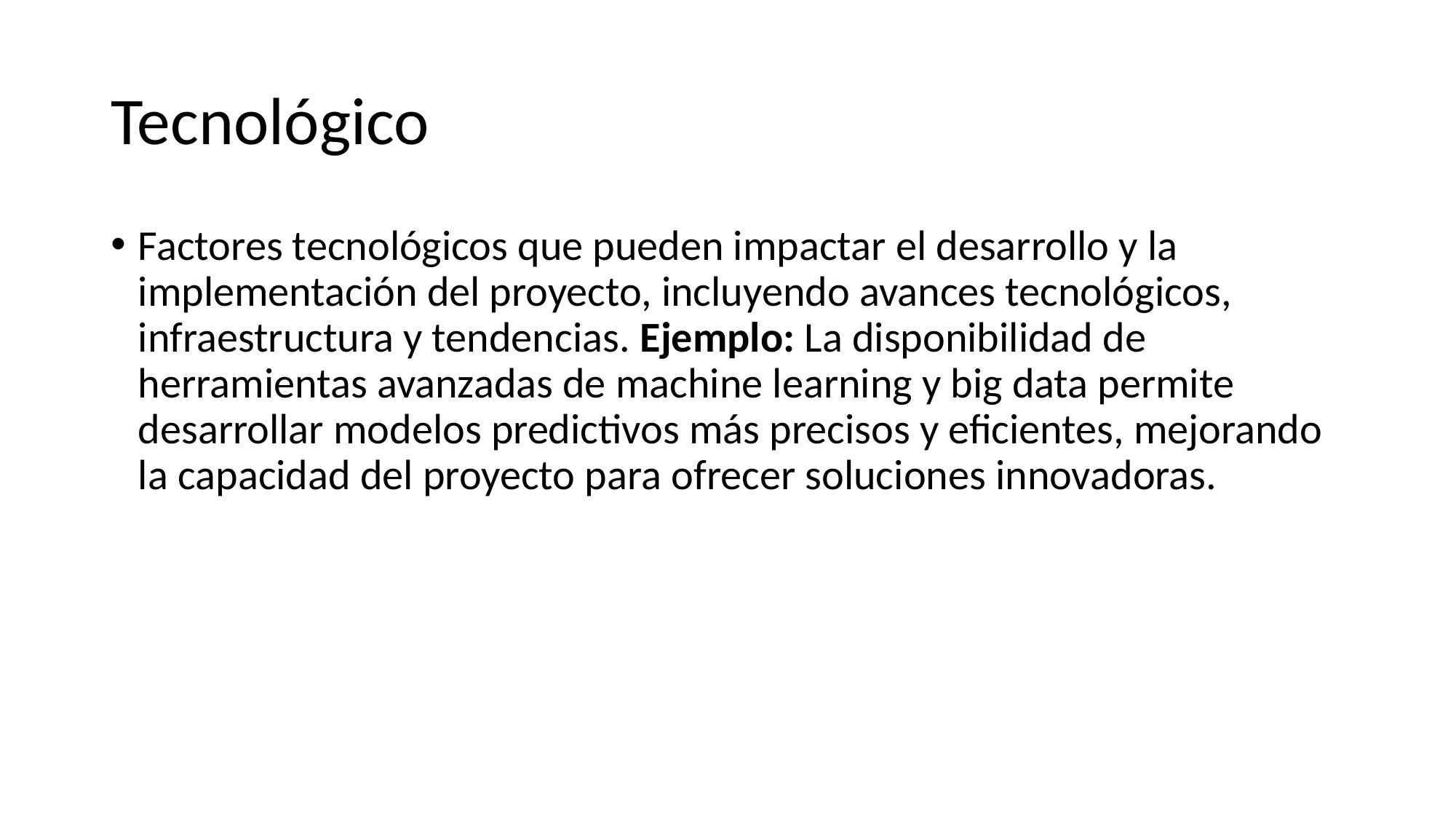

# Tecnológico
Factores tecnológicos que pueden impactar el desarrollo y la implementación del proyecto, incluyendo avances tecnológicos, infraestructura y tendencias. Ejemplo: La disponibilidad de herramientas avanzadas de machine learning y big data permite desarrollar modelos predictivos más precisos y eficientes, mejorando la capacidad del proyecto para ofrecer soluciones innovadoras.